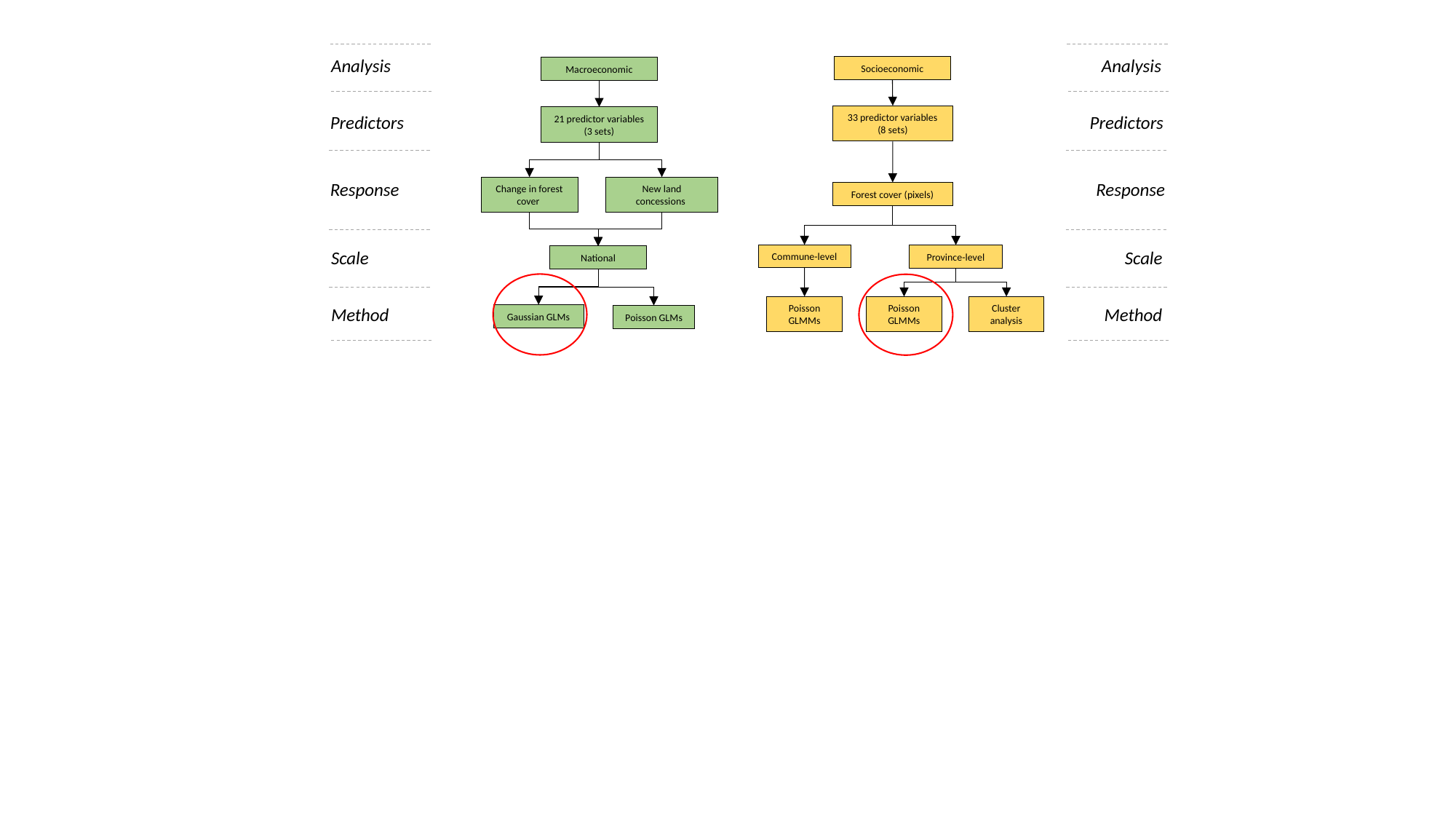

Analysis
Analysis
Socioeconomic
Macroeconomic
33 predictor variables (8 sets)
Predictors
Predictors
21 predictor variables (3 sets)
Response
Response
Change in forest cover
New land concessions
Forest cover (pixels)
Scale
Scale
Commune-level
Province-level
National

Poisson GLMMs
Cluster analysis
Poisson GLMMs
Method
Method
Gaussian GLMs
Poisson GLMs